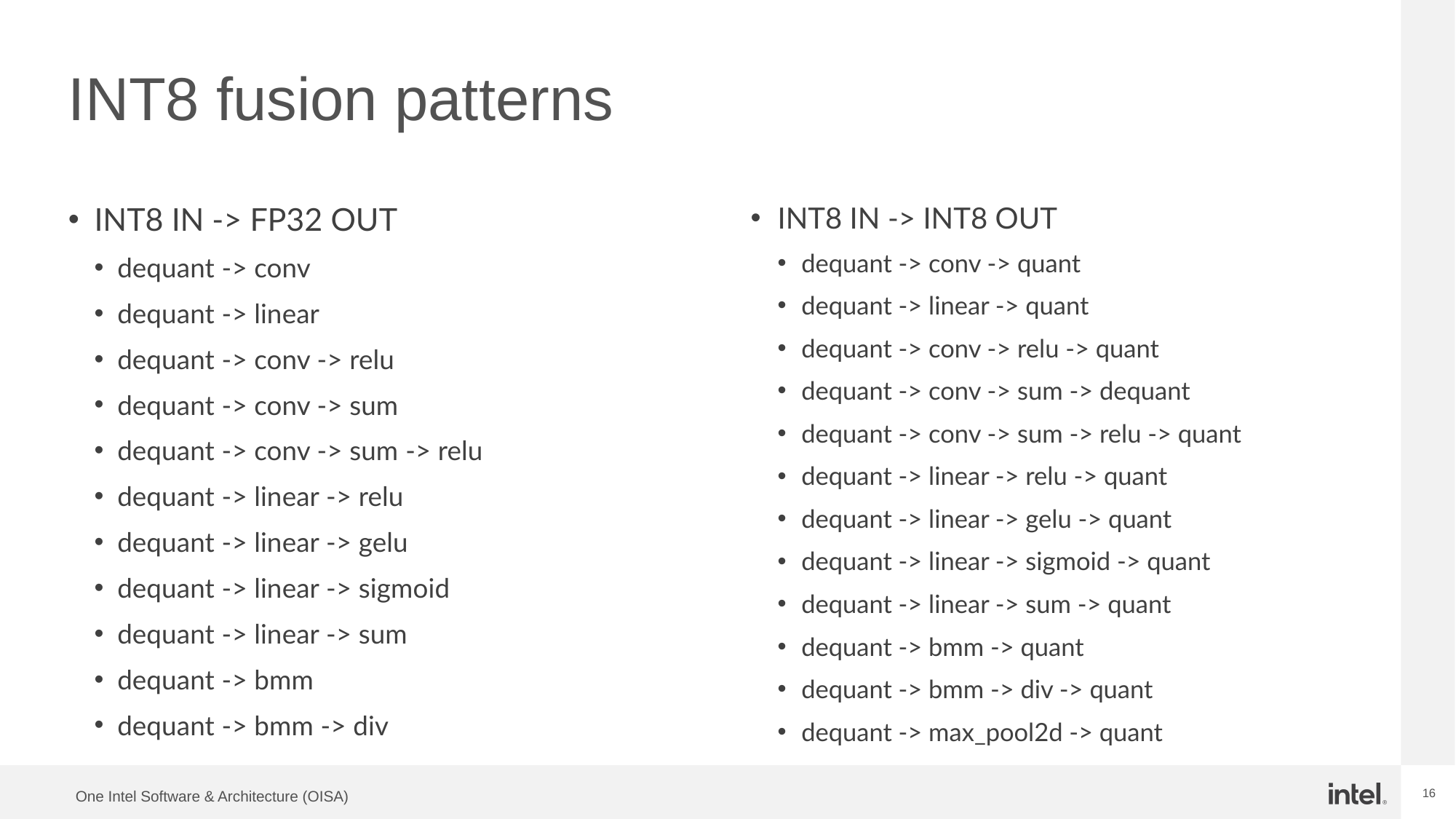

# INT8 fusion patterns
INT8 IN -> FP32 OUT
dequant -> conv
dequant -> linear
dequant -> conv -> relu
dequant -> conv -> sum
dequant -> conv -> sum -> relu
dequant -> linear -> relu
dequant -> linear -> gelu
dequant -> linear -> sigmoid
dequant -> linear -> sum
dequant -> bmm
dequant -> bmm -> div
INT8 IN -> INT8 OUT
dequant -> conv -> quant
dequant -> linear -> quant
dequant -> conv -> relu -> quant
dequant -> conv -> sum -> dequant
dequant -> conv -> sum -> relu -> quant
dequant -> linear -> relu -> quant
dequant -> linear -> gelu -> quant
dequant -> linear -> sigmoid -> quant
dequant -> linear -> sum -> quant
dequant -> bmm -> quant
dequant -> bmm -> div -> quant
dequant -> max_pool2d -> quant